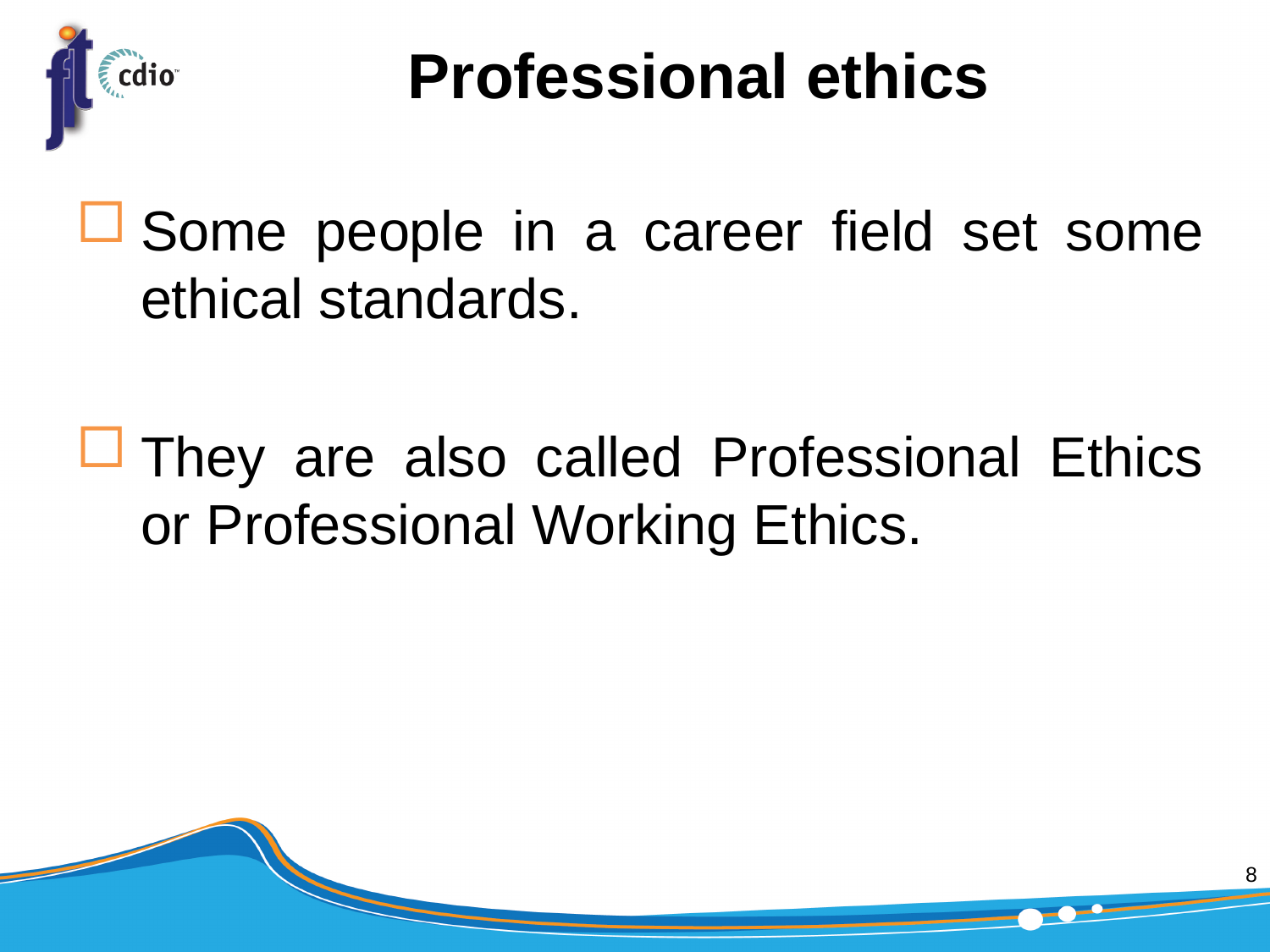

# Professional ethics

Some people in a career field set some ethical standards.

They are also called Professional Ethics or Professional Working Ethics.
8